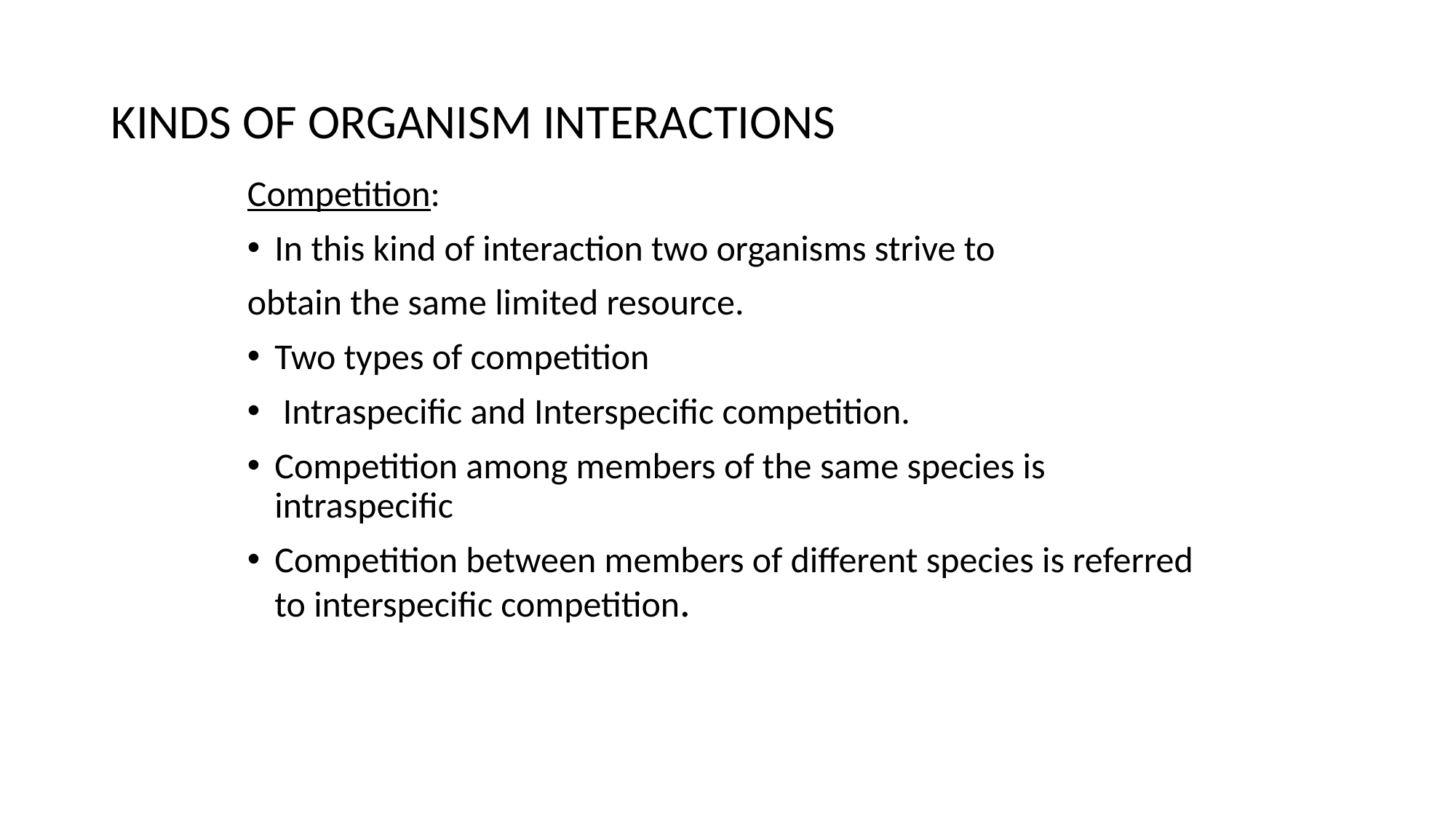

# KINDS OF ORGANISM INTERACTIONS
Competition:
In this kind of interaction two organisms strive to
obtain the same limited resource.
Two types of competition
 Intraspecific and Interspecific competition.
Competition among members of the same species is intraspecific
Competition between members of different species is referred to interspecific competition.